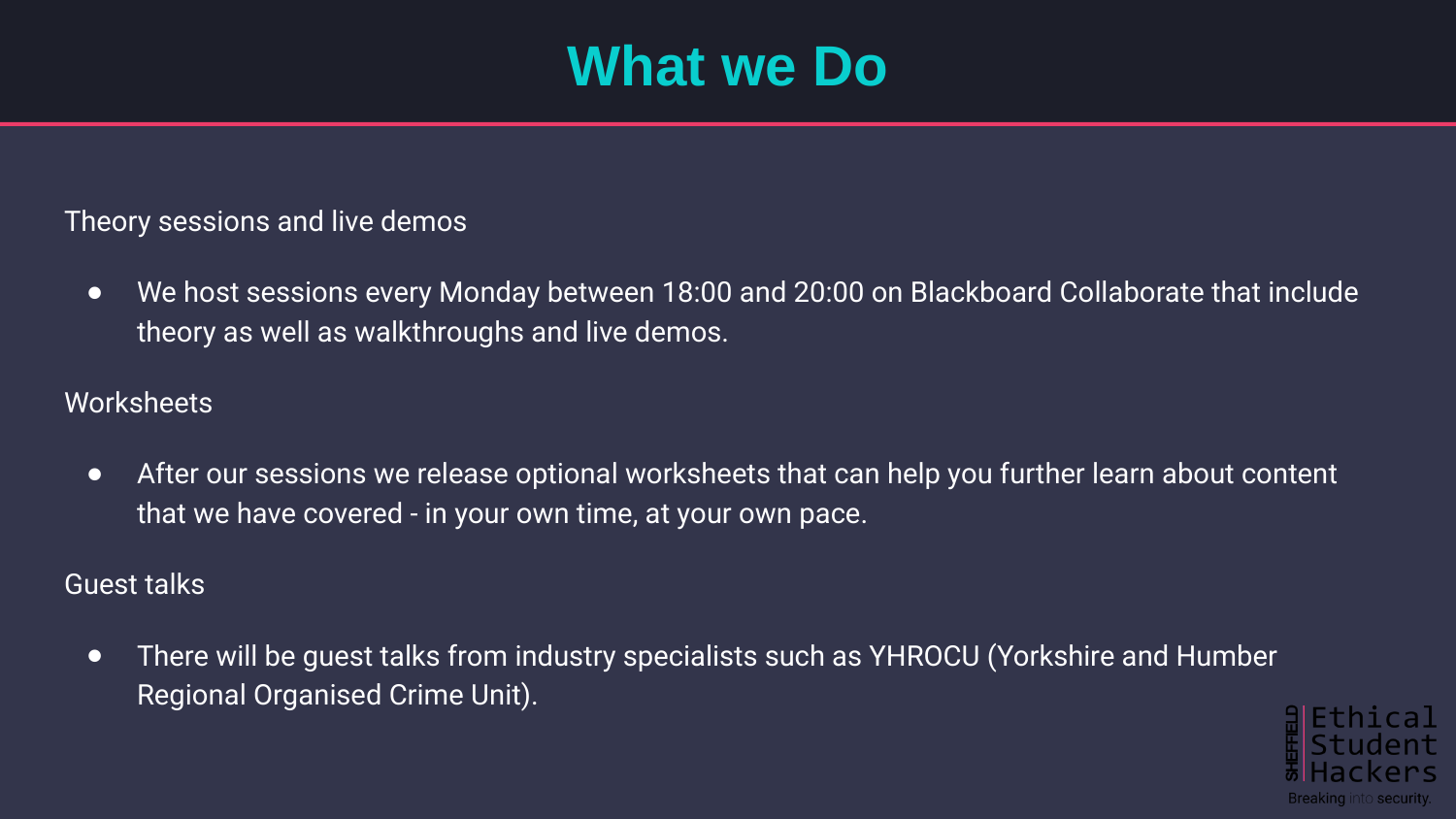

# What we Do
Theory sessions and live demos
We host sessions every Monday between 18:00 and 20:00 on Blackboard Collaborate that include theory as well as walkthroughs and live demos.
Worksheets
After our sessions we release optional worksheets that can help you further learn about content that we have covered - in your own time, at your own pace.
Guest talks
There will be guest talks from industry specialists such as YHROCU (Yorkshire and Humber Regional Organised Crime Unit).